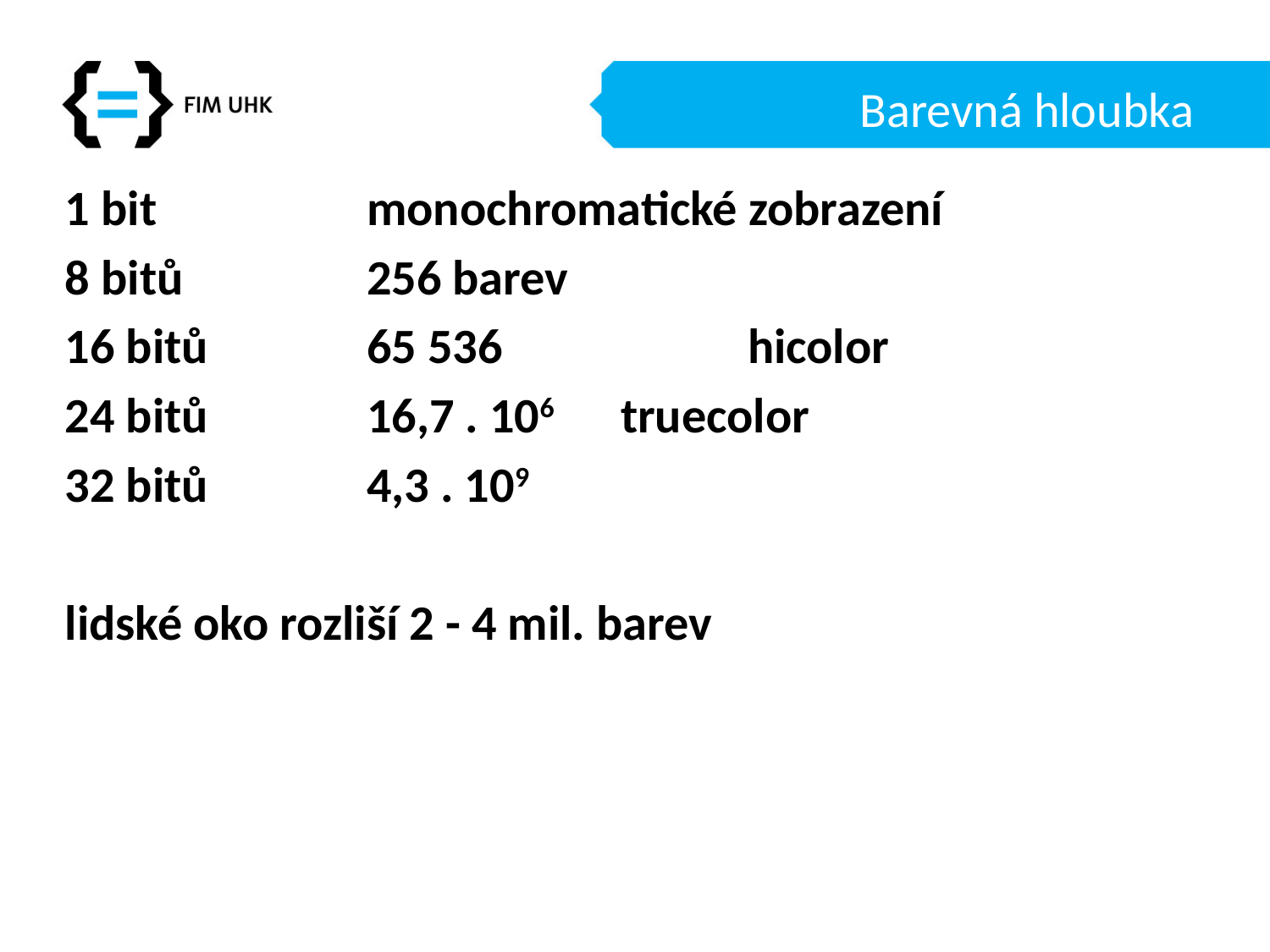

# Barevná hloubka
1 bit        	monochromatické zobrazení
8 bitů	  	256 barev
16 bitů	  	65 536		hicolor
24 bitů	  	16,7 . 106  	truecolor
32 bitů	  	4,3 . 109

lidské oko rozliší 2 - 4 mil. barev